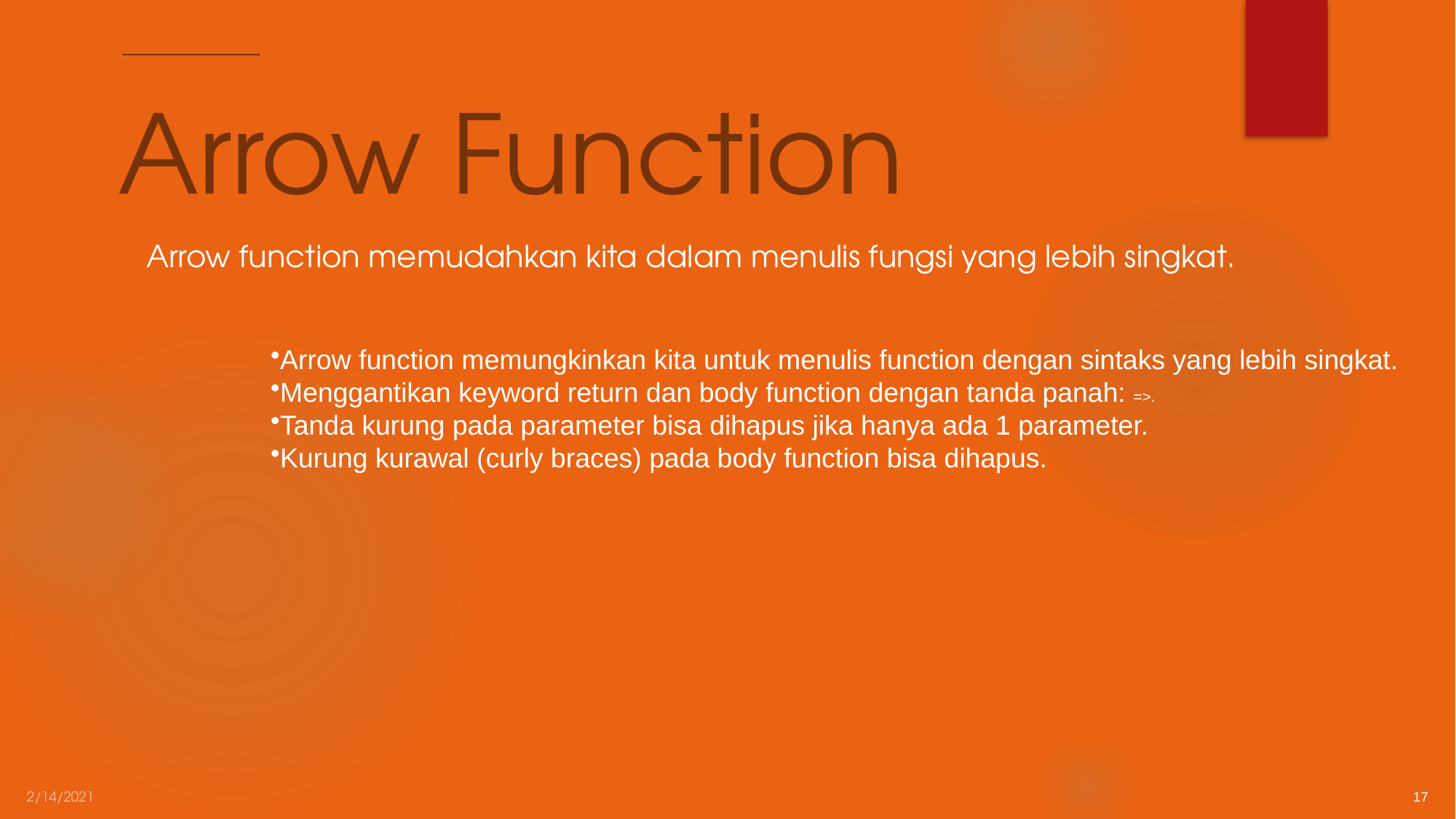

# Arrow Function
Arrow function memudahkan kita dalam menulis fungsi yang lebih singkat.

Arrow function memungkinkan kita untuk menulis function dengan sintaks yang lebih singkat.
Menggantikan keyword return dan body function dengan tanda panah: =>.
Tanda kurung pada parameter bisa dihapus jika hanya ada 1 parameter.
Kurung kurawal (curly braces) pada body function bisa dihapus.
2/14/2021
17